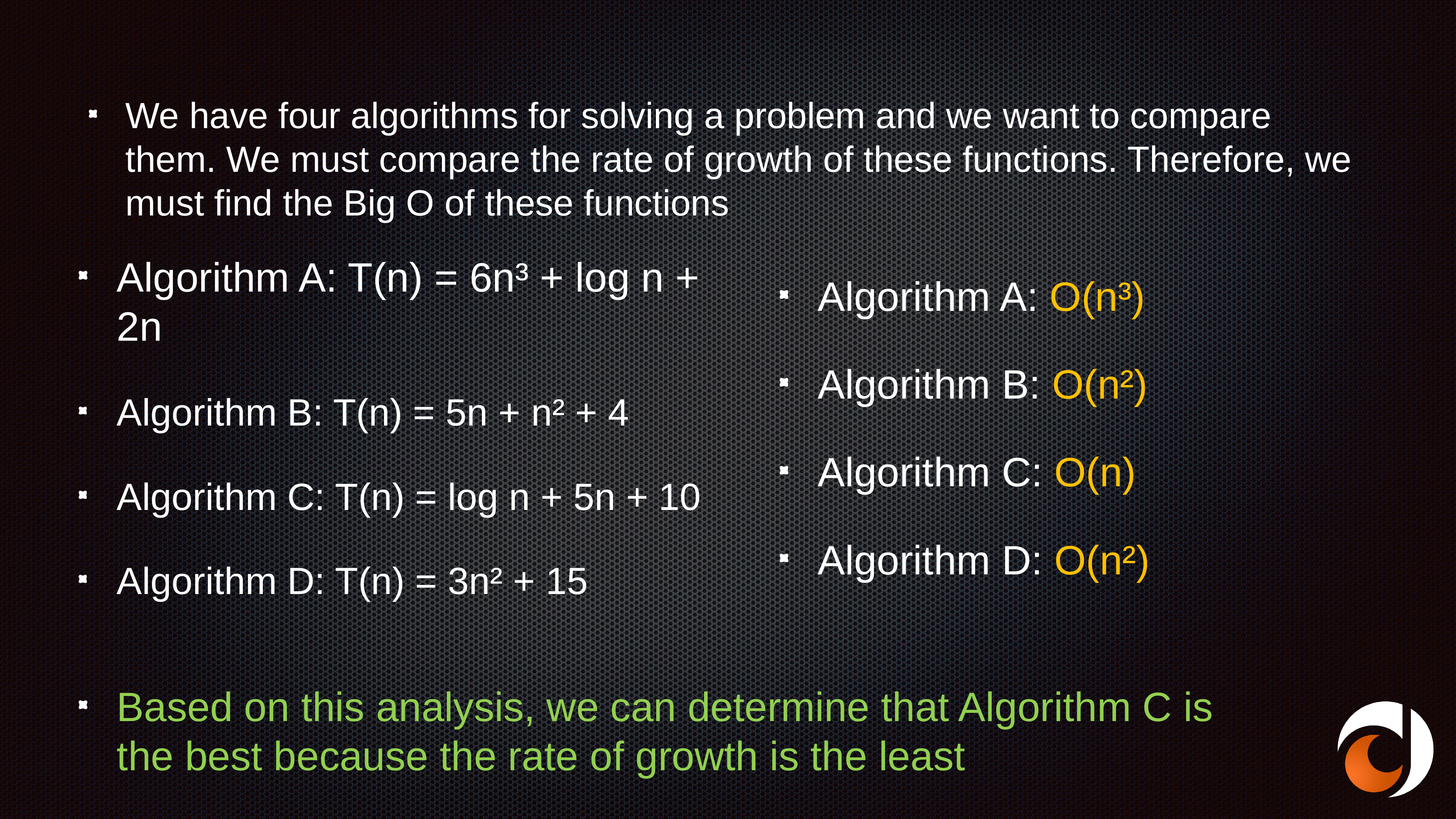

We have four algorithms for solving a problem and we want to compare them. We must compare the rate of growth of these functions. Therefore, we must find the Big O of these functions
Algorithm A: T(n) = 6n³ + log n + 2n
Algorithm B: T(n) = 5n + n² + 4
Algorithm C: T(n) = log n + 5n + 10
Algorithm D: T(n) = 3n² + 15
Algorithm A: O(n³)
Algorithm B: O(n²)
Algorithm C: O(n)
Algorithm D: O(n²)
Based on this analysis, we can determine that Algorithm C is the best because the rate of growth is the least